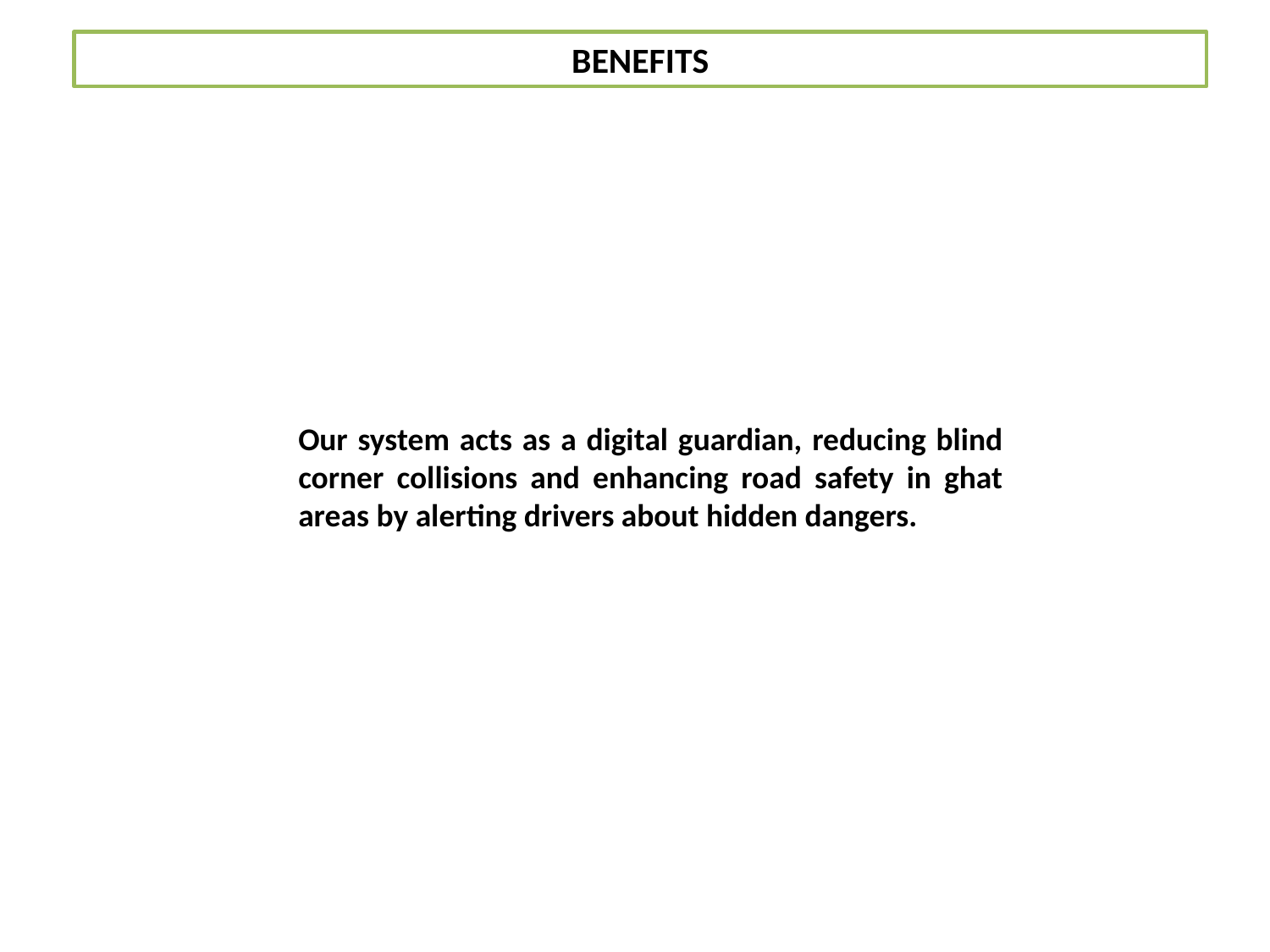

BENEFITS
Our system acts as a digital guardian, reducing blind corner collisions and enhancing road safety in ghat areas by alerting drivers about hidden dangers.